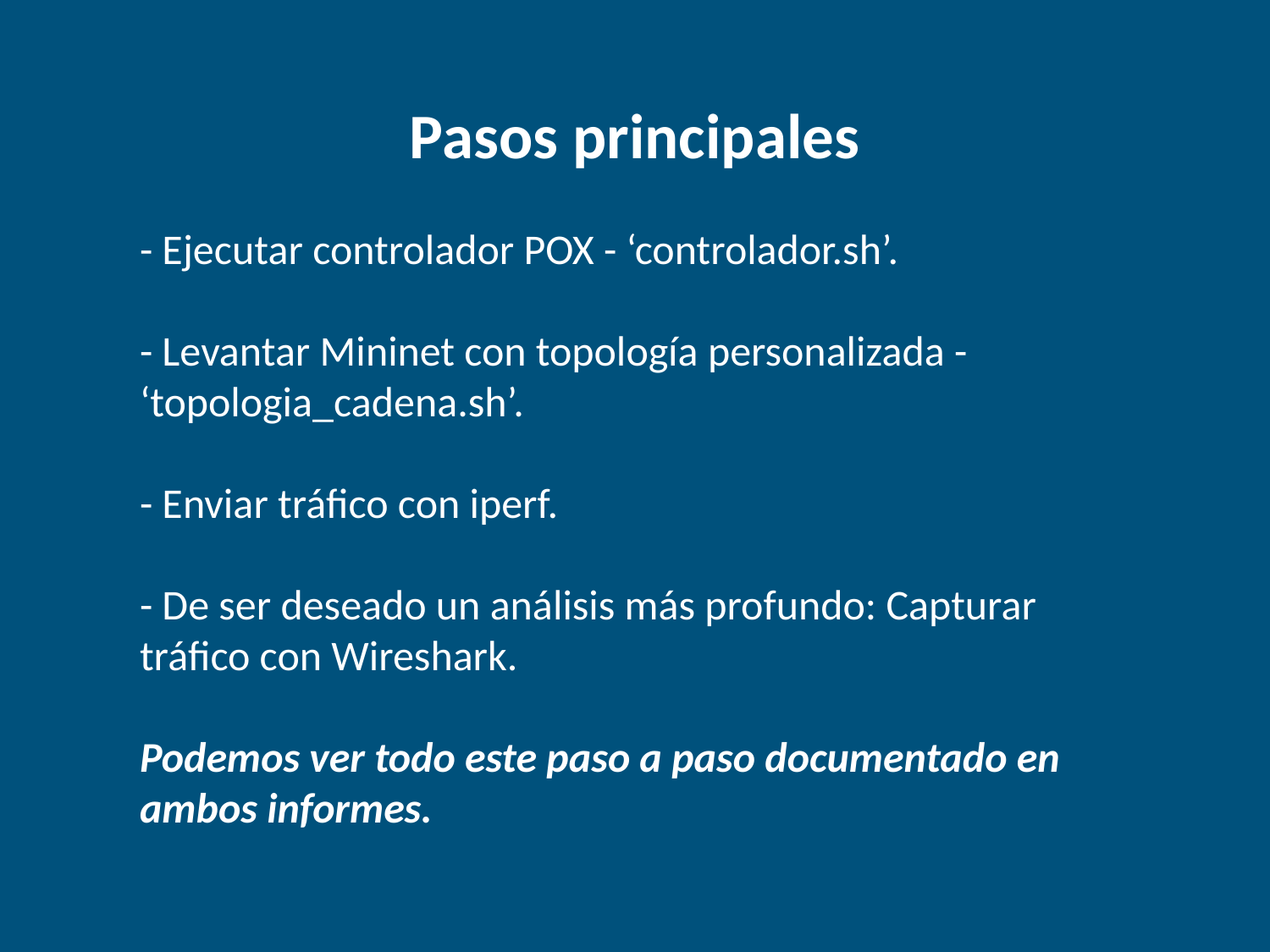

Pasos principales
- Ejecutar controlador POX - ‘controlador.sh’.

- Levantar Mininet con topología personalizada - ‘topologia_cadena.sh’.

- Enviar tráfico con iperf.

- De ser deseado un análisis más profundo: Capturar tráfico con Wireshark.

Podemos ver todo este paso a paso documentado en ambos informes.